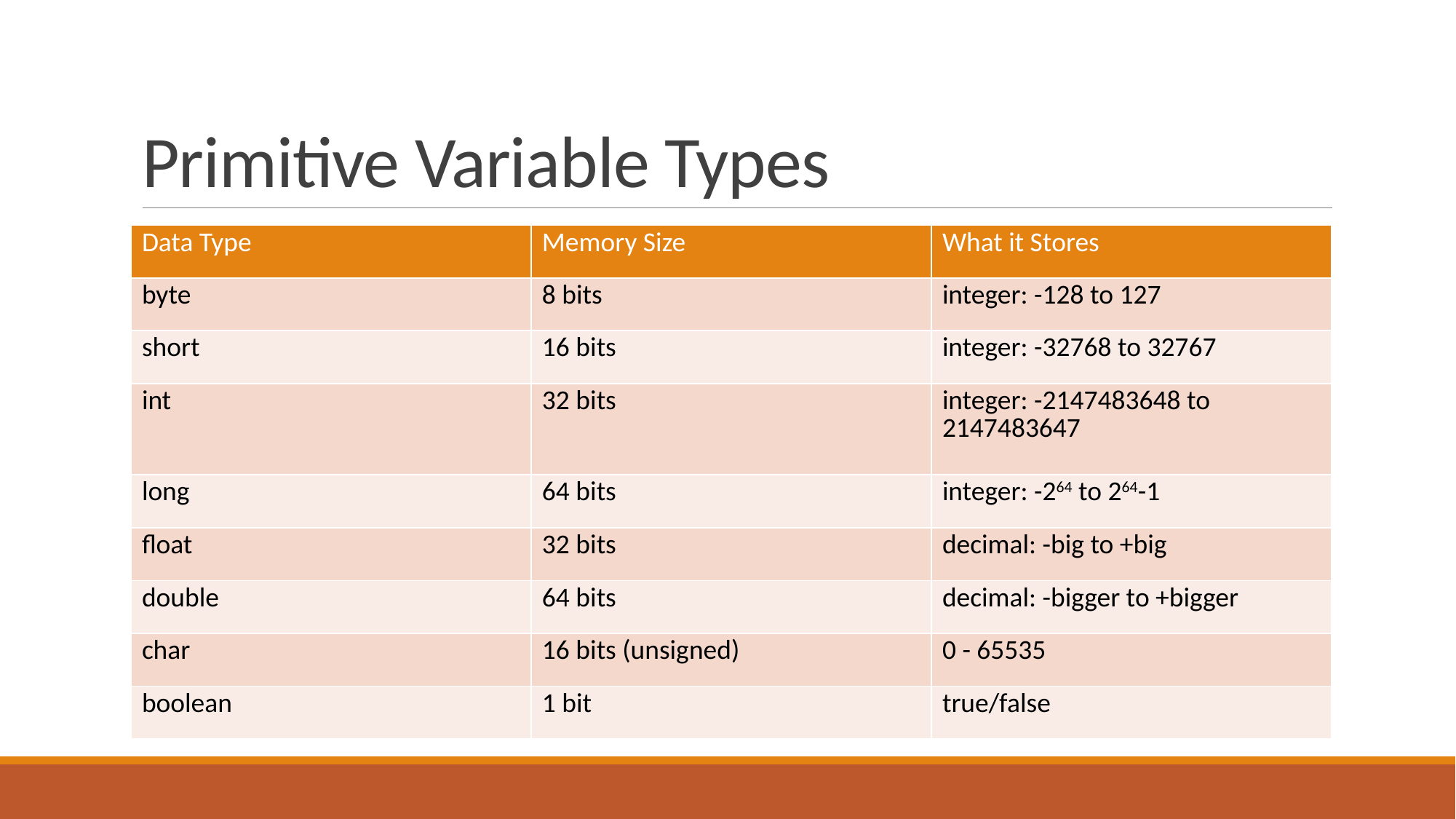

# Primitive Variable Types
| Data Type | Memory Size | What it Stores |
| --- | --- | --- |
| byte | 8 bits | integer: -128 to 127 |
| short | 16 bits | integer: -32768 to 32767 |
| int | 32 bits | integer: -2147483648 to 2147483647 |
| long | 64 bits | integer: -264 to 264-1 |
| float | 32 bits | decimal: -big to +big |
| double | 64 bits | decimal: -bigger to +bigger |
| char | 16 bits (unsigned) | 0 - 65535 |
| boolean | 1 bit | true/false |